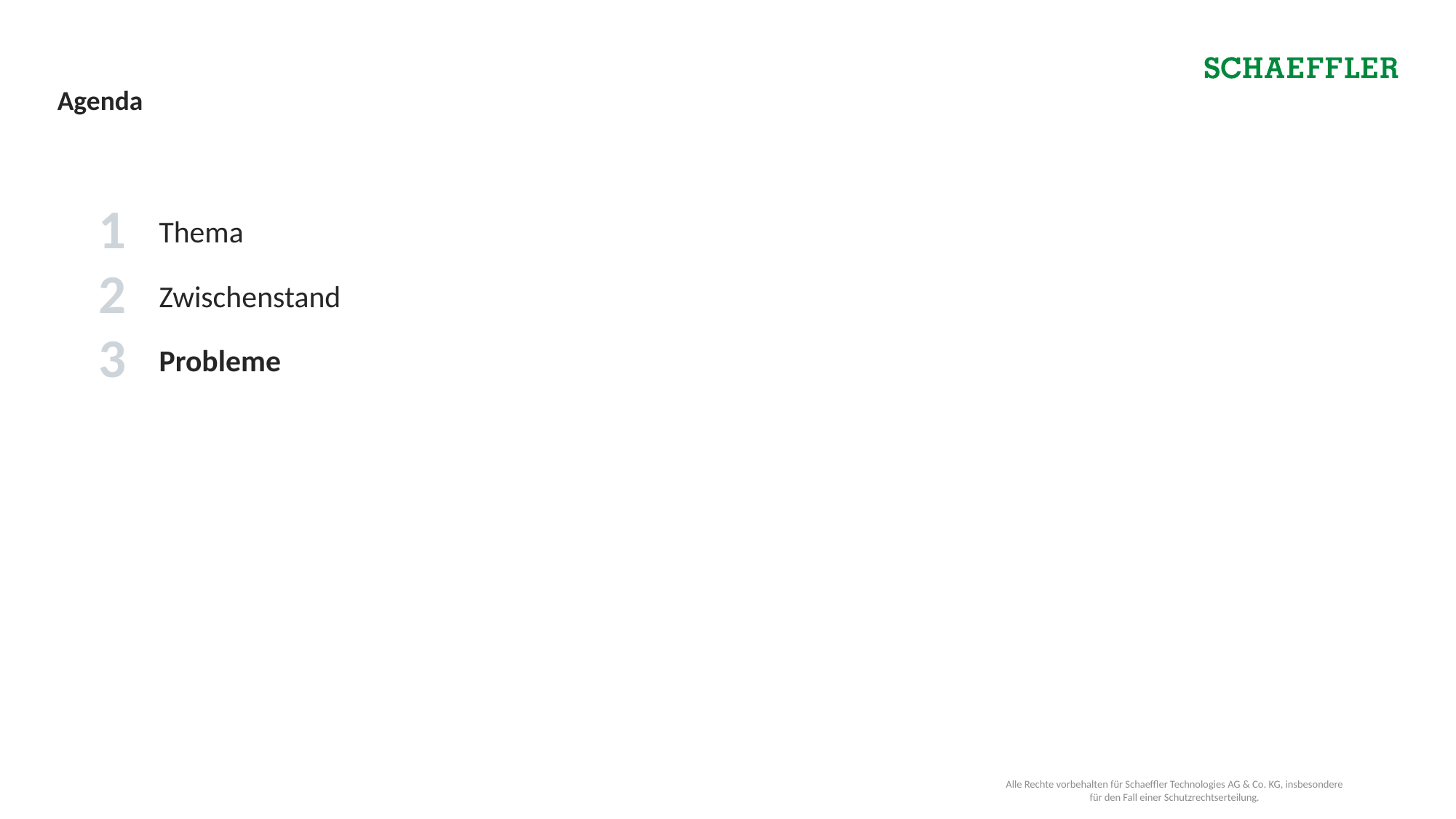

# Agenda
1
Thema
2
Zwischenstand
3
Probleme